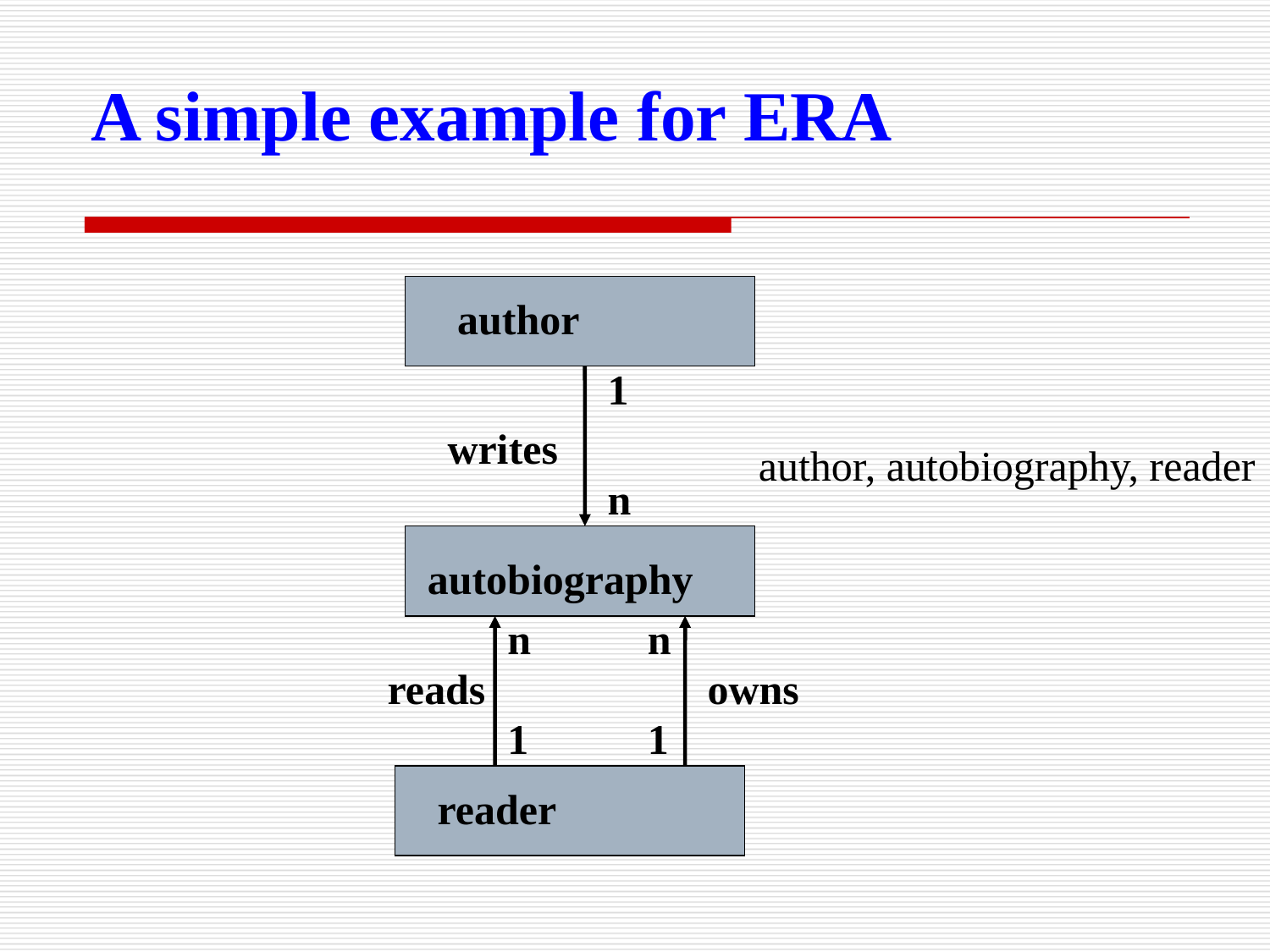

A simple example for ERA

author
1

writes
author, autobiography, reader
n

autobiography
n
n

reads
owns
1
1

reader